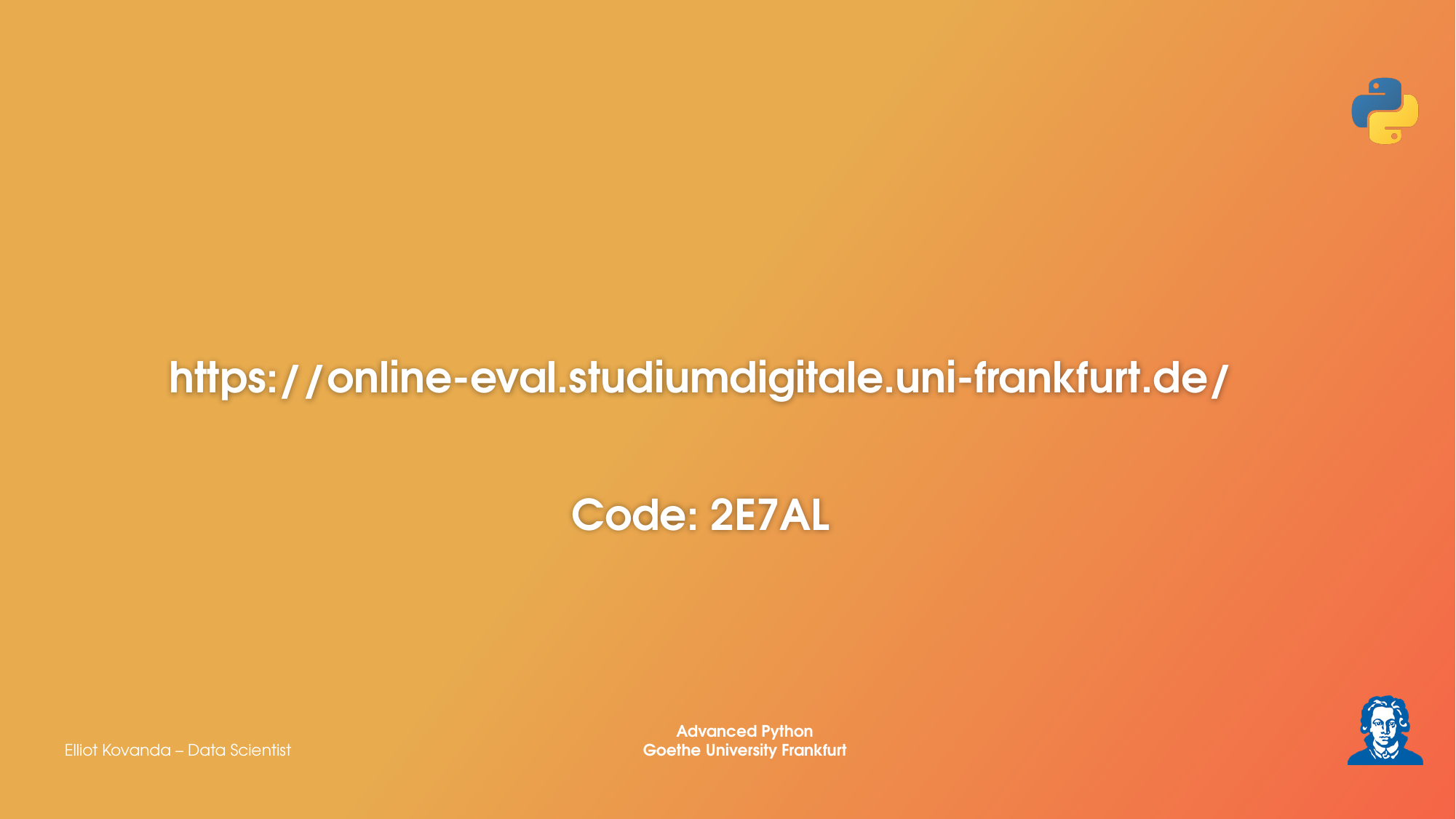

#

https://online-eval.studiumdigitale.uni-frankfurt.de/

Code: 2E7AL
Elliot Kovanda – Data Scientist